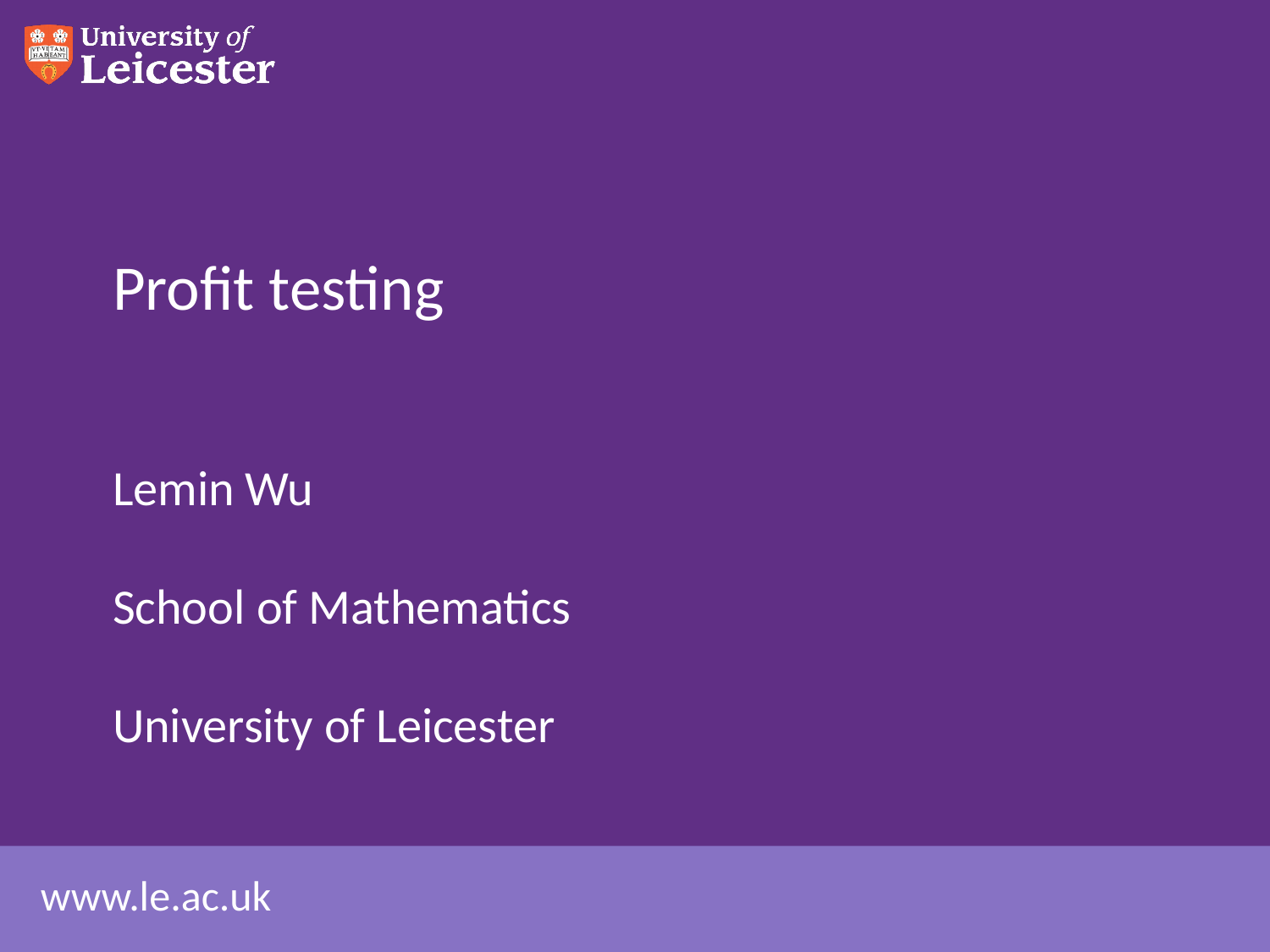

# Profit testing
Lemin Wu

School of Mathematics

University of Leicester